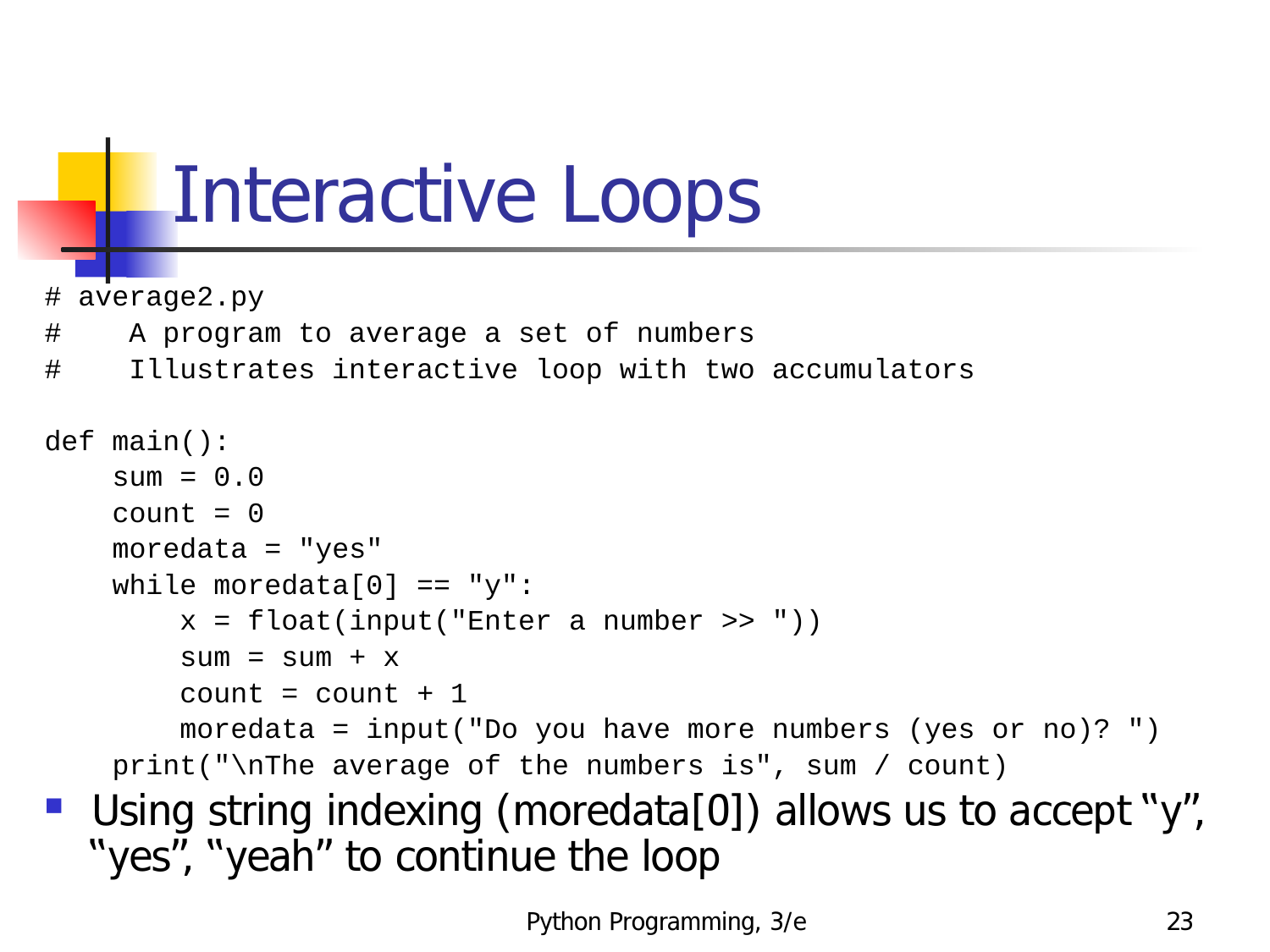

# Interactive Loops
# average2.py
#    A program to average a set of numbers
#    Illustrates interactive loop with two accumulators

def main():
    sum = 0.0
    count = 0
    moredata = "yes"
    while moredata[0] == "y":
        x = float(input("Enter a number >> "))
        sum = sum + x
        count = count + 1
        moredata = input("Do you have more numbers (yes or no)? ")
    print("\nThe average of the numbers is", sum / count)
Using string indexing (moredata[0]) allows us to accept “y”, “yes”, “yeah” to continue the loop
Python Programming, 3/e
23